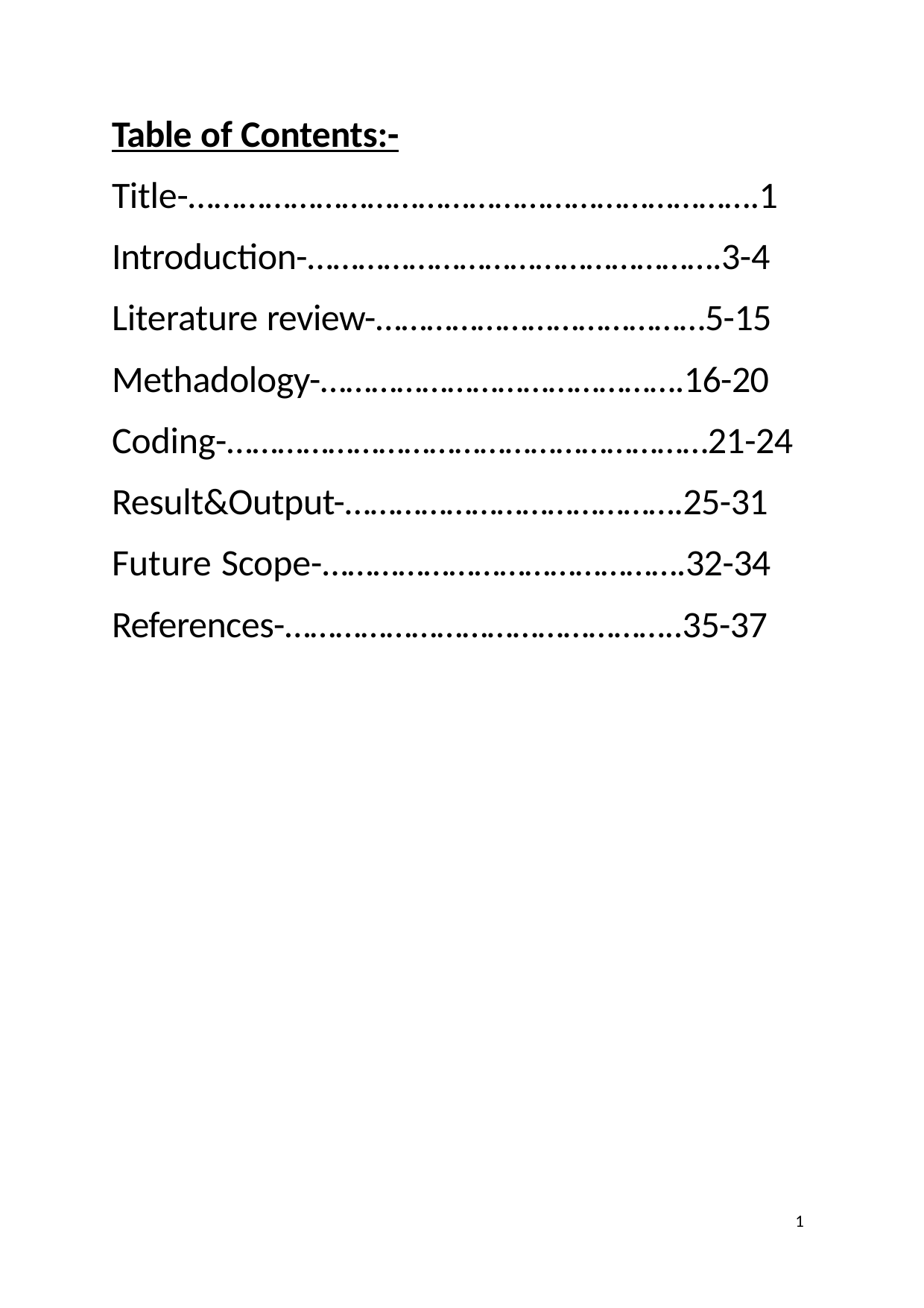

Table of Contents:-
Title-………………………………………………………….1 Introduction-………………………………………….3-4 Literature review-…………………………………5-15 Methadology-…………………………………….16-20 Coding-…………………………………………………21-24 Result&Output-………………………………….25-31 Future Scope-…………………………………….32-34
References-………………………………………..35-37
1